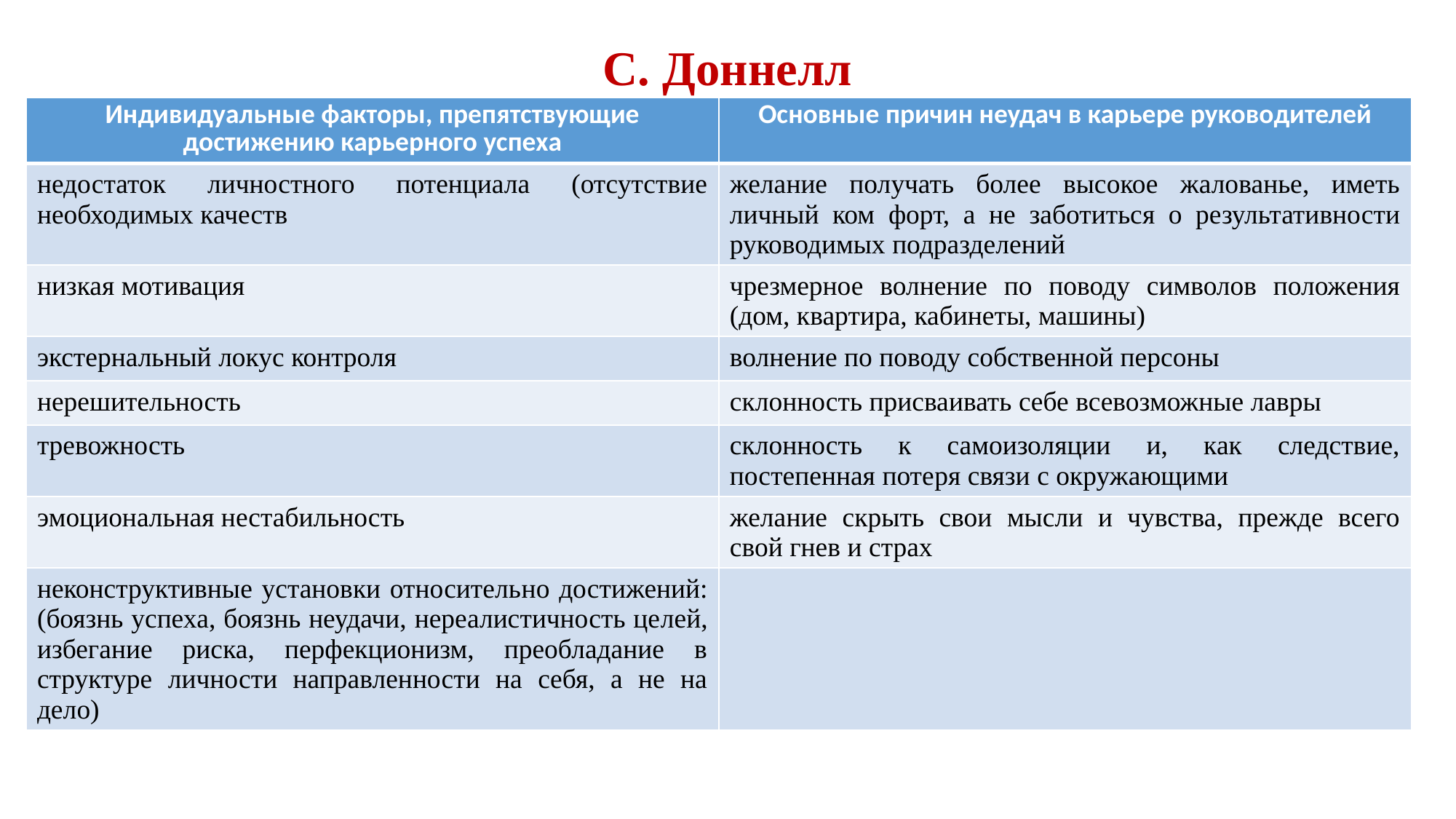

# С. Доннелл
| Индивидуальные факторы, препятствующие достижению карьерного успеха | Основные причин неудач в карьере руководителей |
| --- | --- |
| недостаток личностного потенциала (отсутствие необходимых качеств | желание получать более высокое жалованье, иметь личный ком­ форт, а не заботиться о результативности руководимых подразделений |
| низкая мотивация | чрезмерное волнение по поводу символов положения (дом, квар­тира, кабинеты, машины) |
| экстернальный локус контроля | волнение по поводу собственной персоны |
| нерешительность | склонность присваивать себе всевозможные лавры |
| тревожность | склонность к самоизоляции и, как следствие, постепенная поте­ря связи с окружающими |
| эмо­циональная нестабильность | желание скрыть свои мысли и чувства, прежде всего свой гнев и страх |
| неконструктивные установки относитель­но достижений: (боязнь успеха, боязнь неудачи, нереалистичность це­лей, избегание риска, перфекционизм, преобладание в структуре лич­ности направленности на себя, а не на дело) |  |